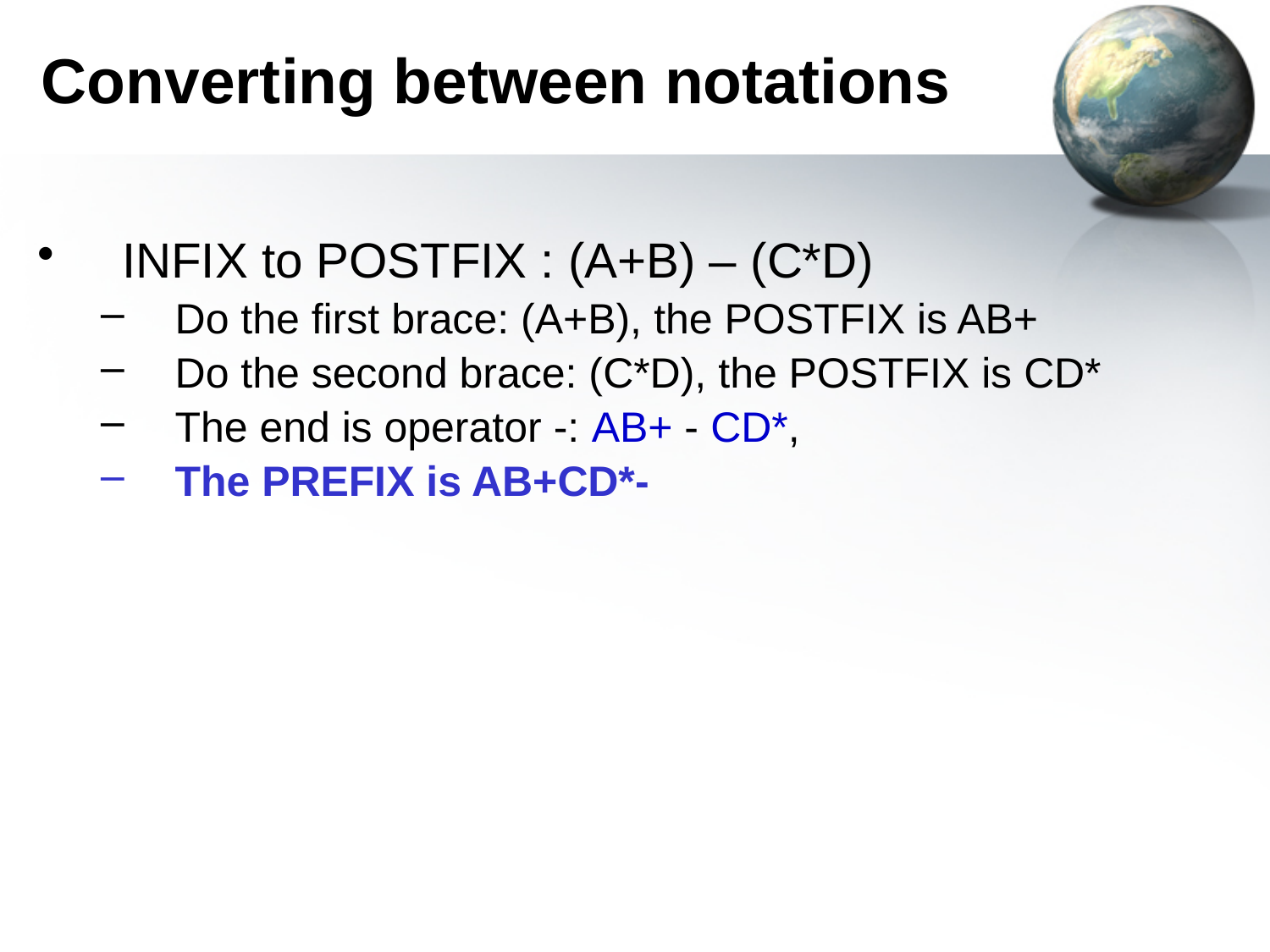

# Converting between notations
INFIX to POSTFIX : (A+B) – (C*D)
Do the first brace: (A+B), the POSTFIX is AB+
Do the second brace: (C*D), the POSTFIX is CD*
The end is operator -: AB+ - CD*,
The PREFIX is AB+CD*-